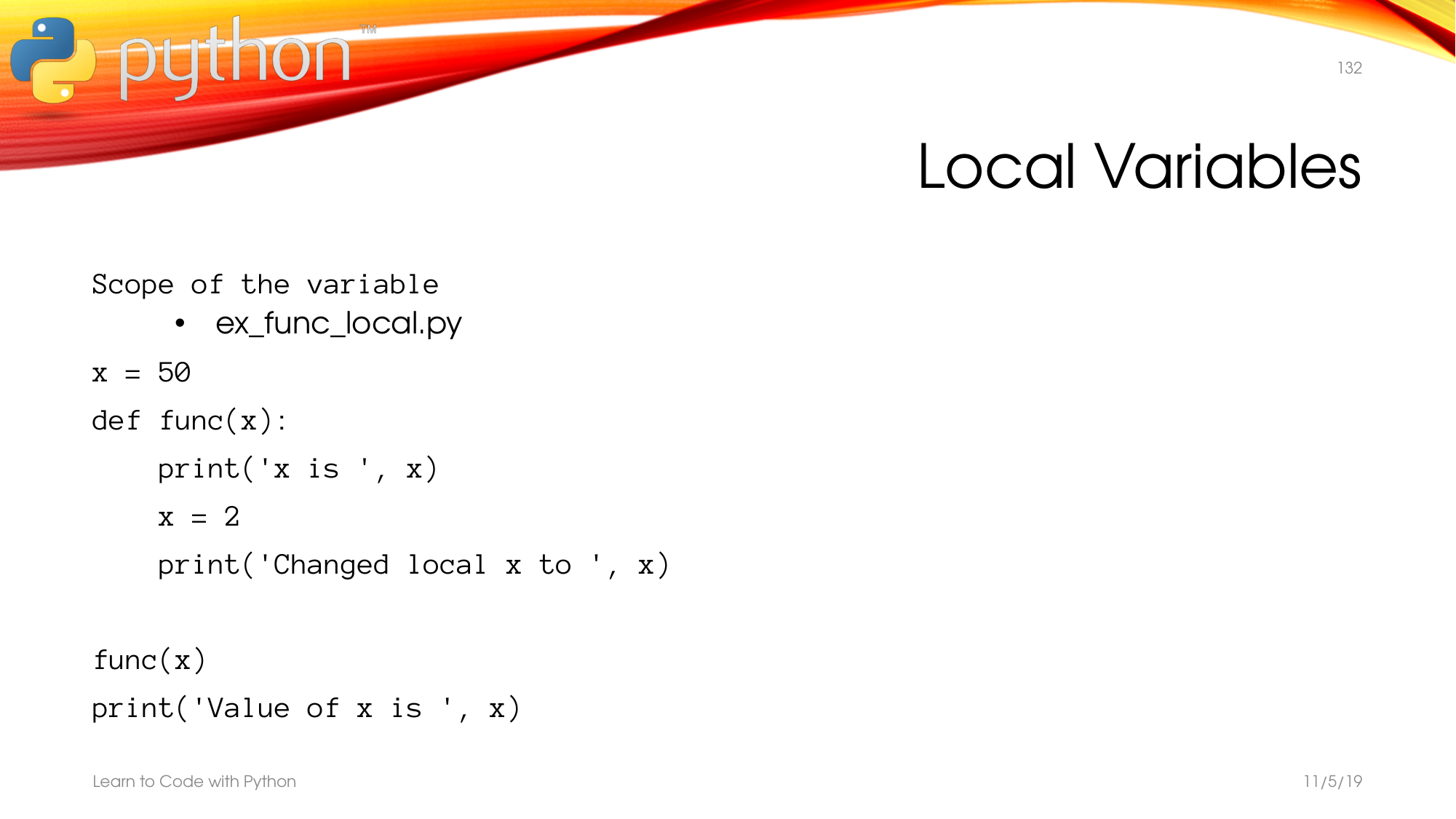

132
# Local Variables
Scope of the variable
ex_func_local.py
x = 50
def func(x):
    print('x is ', x)
    x = 2
    print('Changed local x to ', x)

func(x)
print('Value of x is ', x)

Learn to Code with Python
11/5/19